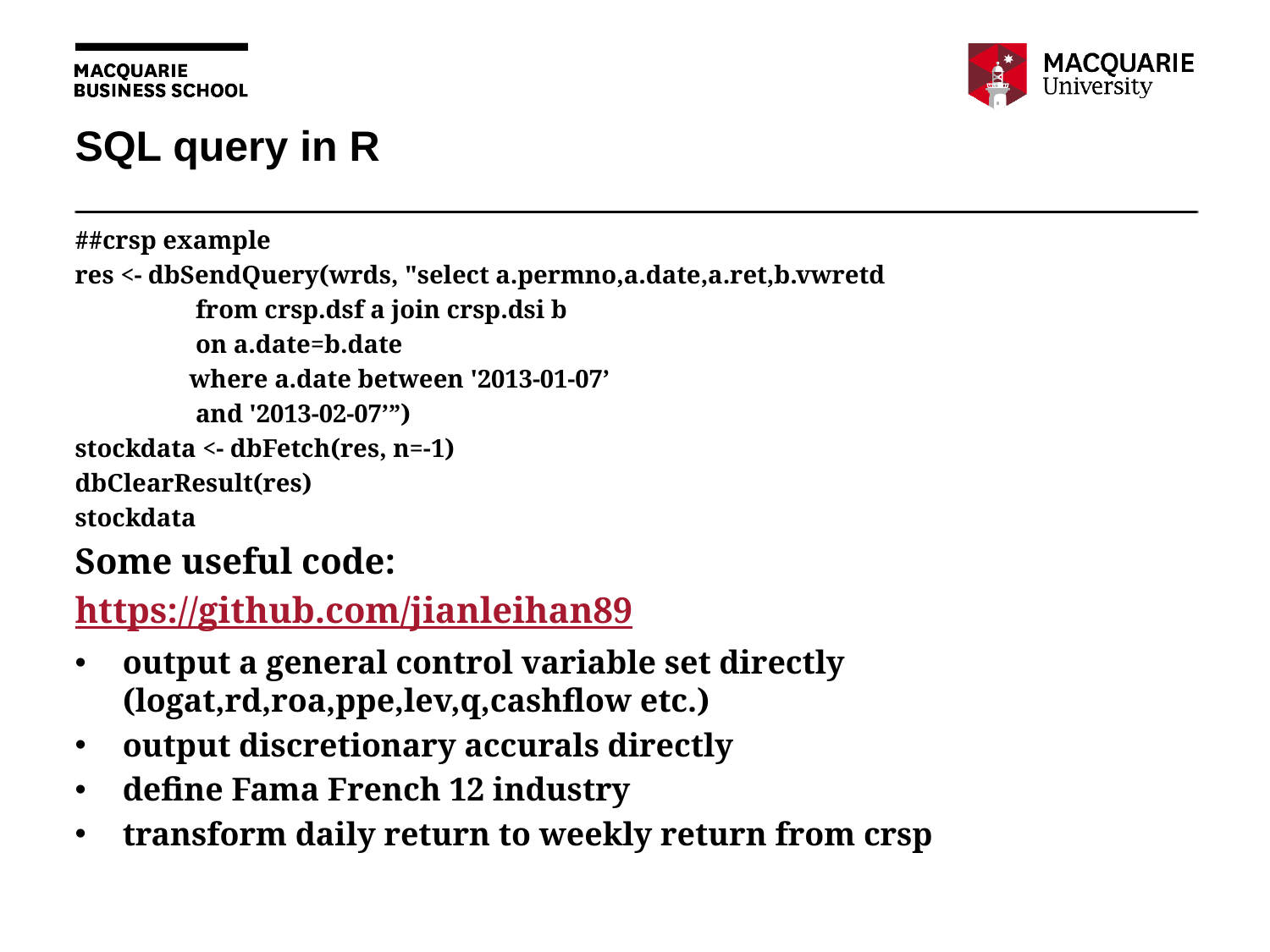

# SQL query in R
##crsp example
res <- dbSendQuery(wrds, "select a.permno,a.date,a.ret,b.vwretd
                   from crsp.dsf a join crsp.dsi b
                   on a.date=b.date
                  where a.date between '2013-01-07’
                   and '2013-02-07’”)
stockdata <- dbFetch(res, n=-1)
dbClearResult(res)
stockdata
Some useful code:
https://github.com/jianleihan89
output a general control variable set directly (logat,rd,roa,ppe,lev,q,cashflow etc.)
output discretionary accurals directly
define Fama French 12 industry
transform daily return to weekly return from crsp

9